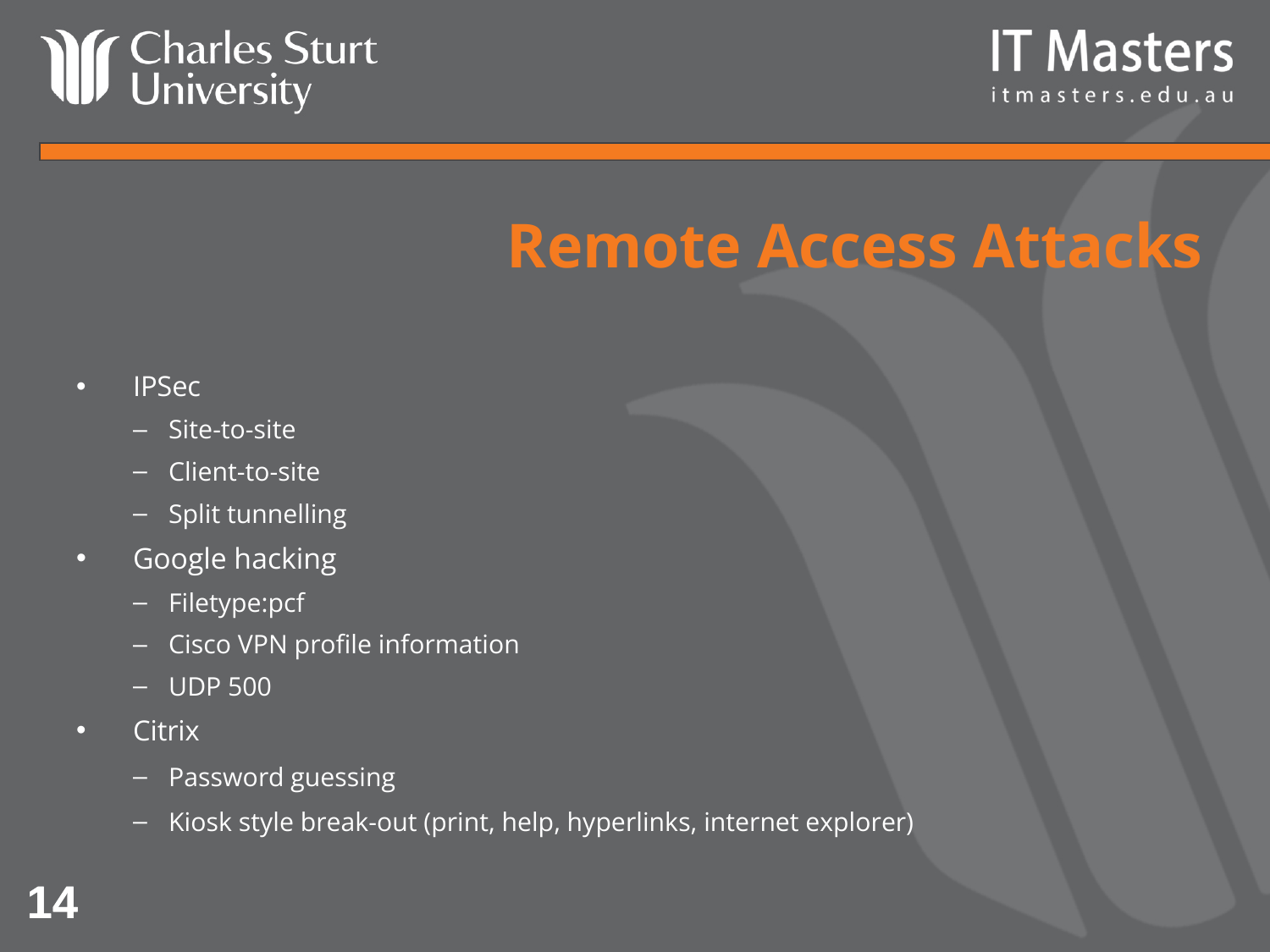

# Remote Access Attacks
IPSec
Site-to-site
Client-to-site
Split tunnelling
Google hacking
Filetype:pcf
Cisco VPN profile information
UDP 500
Citrix
Password guessing
Kiosk style break-out (print, help, hyperlinks, internet explorer)